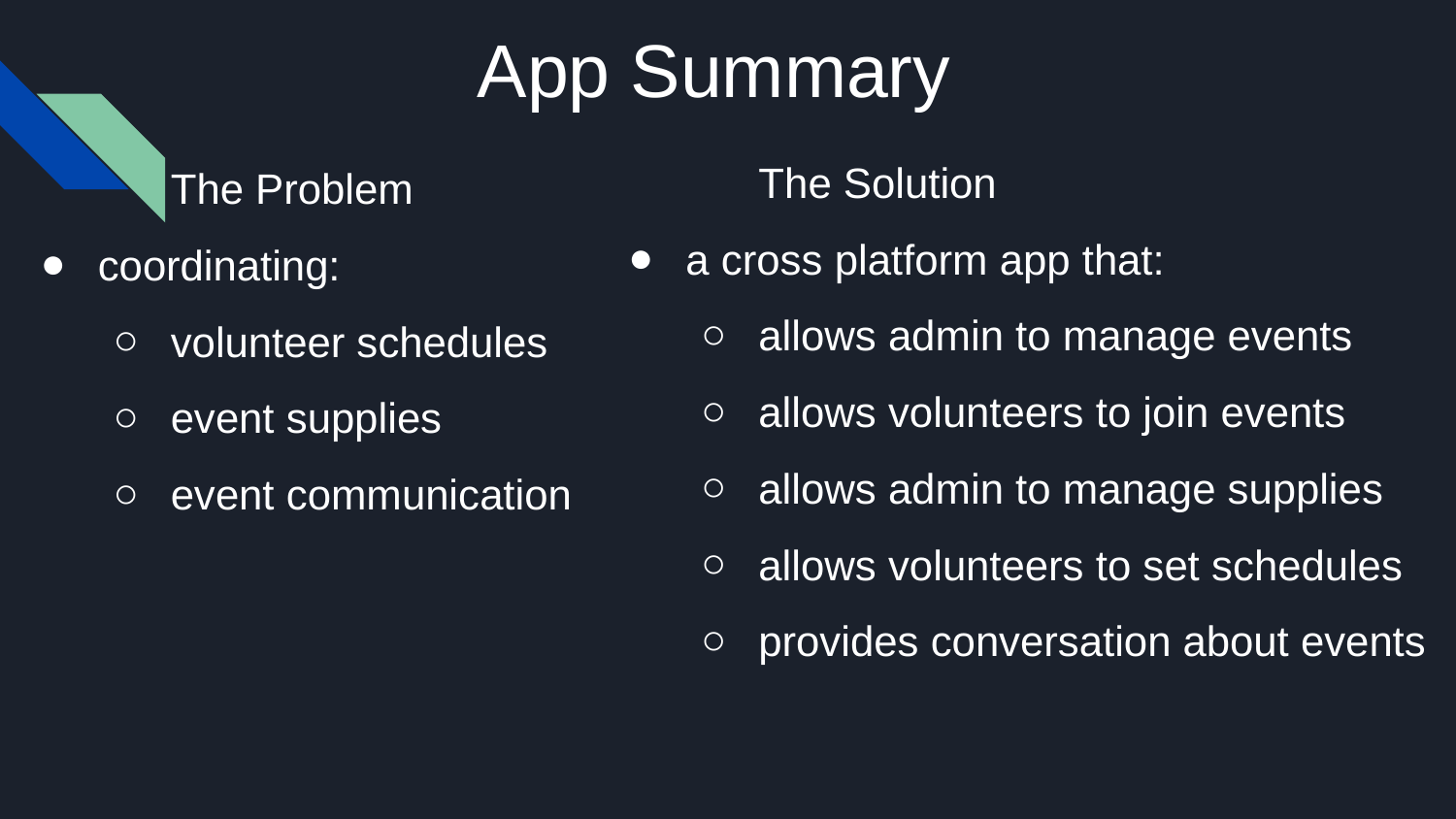

# App Summary

The Solution
a cross platform app that:
allows admin to manage events
allows volunteers to join events
allows admin to manage supplies
allows volunteers to set schedules
provides conversation about events

The Problem
coordinating:
volunteer schedules
event supplies
event communication